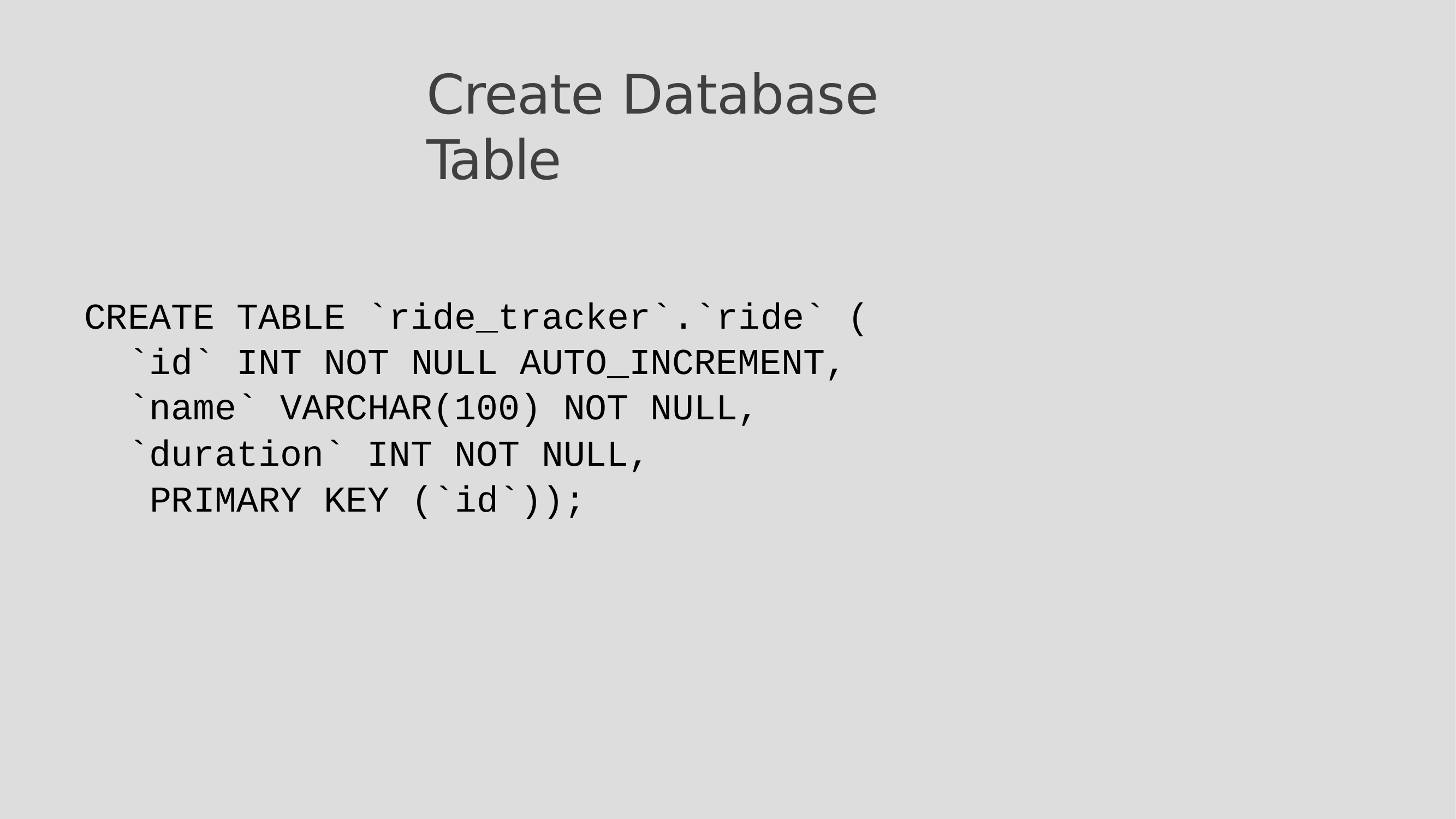

# Create Database Table
CREATE TABLE `ride_tracker`.`ride` (
`id` INT NOT NULL AUTO_INCREMENT,
`name` VARCHAR(100) NOT NULL,
`duration` INT NOT NULL,  PRIMARY KEY (`id`));
4